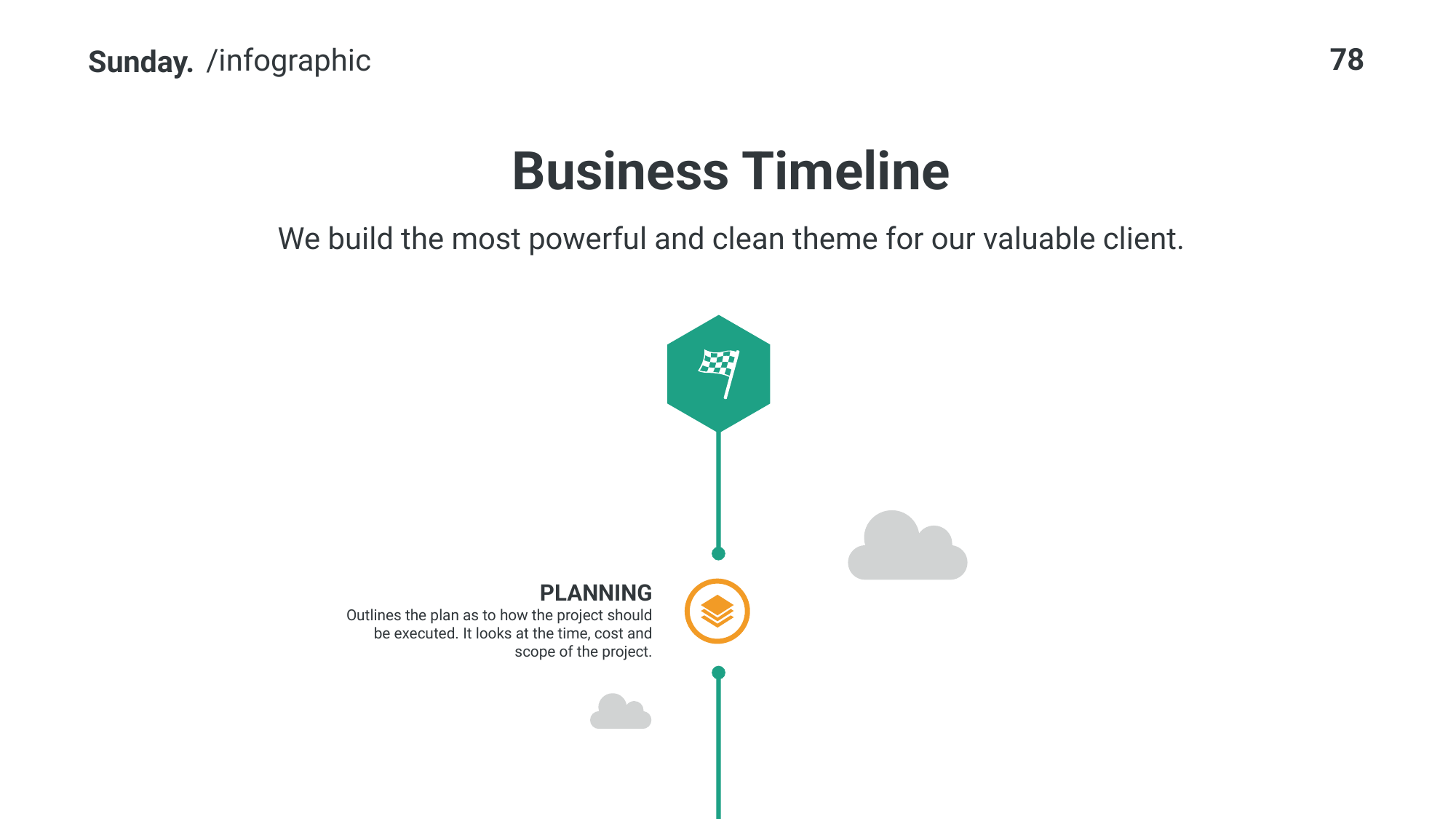

/infographic
# Business Timeline
We build the most powerful and clean theme for our valuable client.

PLANNING
Outlines the plan as to how the project should be executed. It looks at the time, cost and scope of the project.